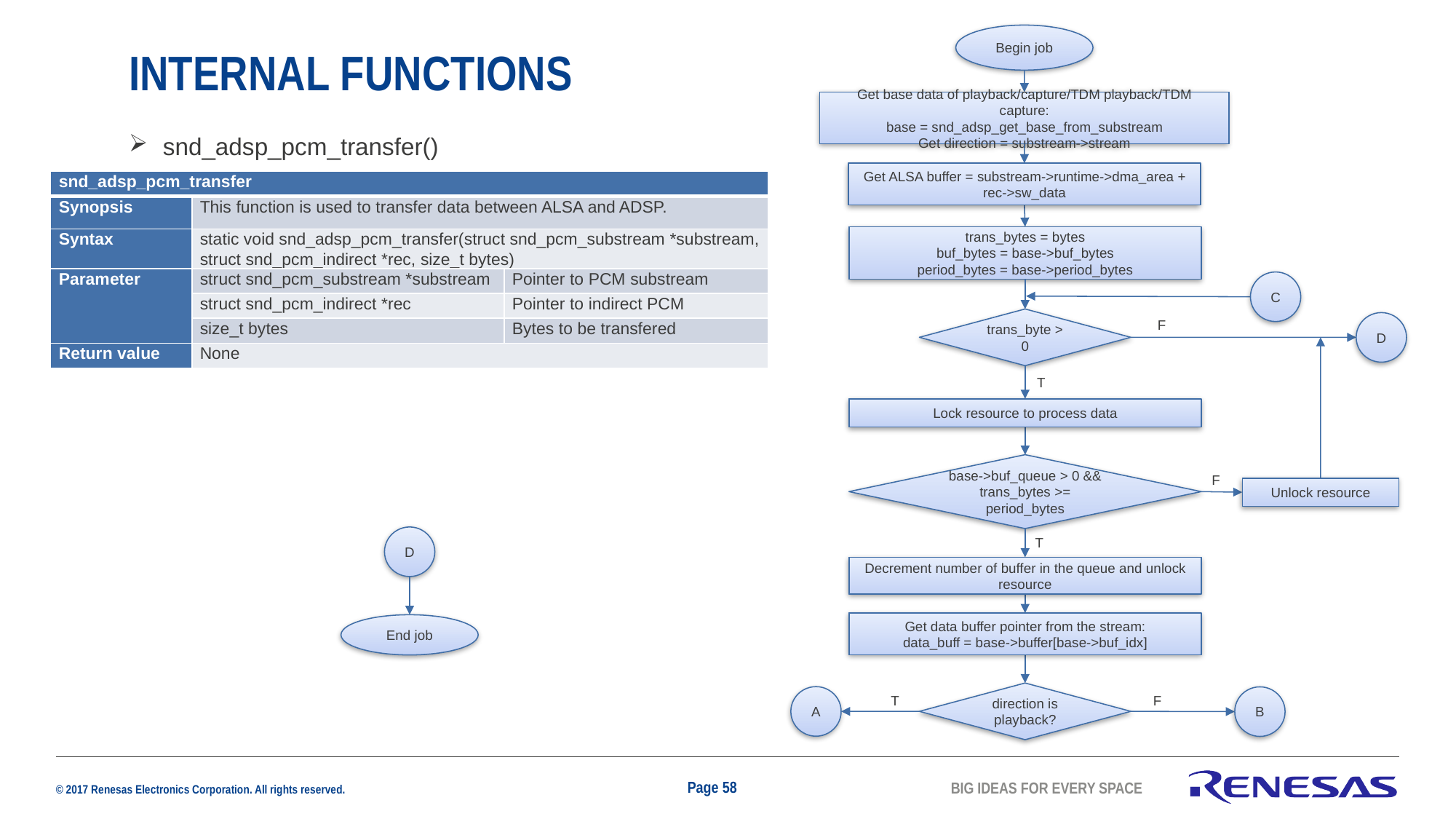

Begin job
# INTERNAL FUNCTIONS
Get base data of playback/capture/TDM playback/TDM capture:
base = snd_adsp_get_base_from_substream
Get direction = substream->stream
snd_adsp_pcm_transfer()
Get ALSA buffer = substream->runtime->dma_area + rec->sw_data
| snd\_adsp\_pcm\_transfer |  |  |
| --- | --- | --- |
| Synopsis | This function is used to transfer data between ALSA and ADSP. |  |
| Syntax | static void snd\_adsp\_pcm\_transfer(struct snd\_pcm\_substream \*substream, struct snd\_pcm\_indirect \*rec, size\_t bytes) |  |
| Parameter | struct snd\_pcm\_substream \*substream | Pointer to PCM substream |
|  | struct snd\_pcm\_indirect \*rec | Pointer to indirect PCM |
|  | size\_t bytes | Bytes to be transfered |
| Return value | None |  |
trans_bytes = bytes
buf_bytes = base->buf_bytes
period_bytes = base->period_bytes
C
trans_byte > 0
F
D
T
Lock resource to process data
base->buf_queue > 0 && trans_bytes >= period_bytes
F
Unlock resource
D
End job
T
Decrement number of buffer in the queue and unlock resource
Get data buffer pointer from the stream:
data_buff = base->buffer[base->buf_idx]
direction is playback?
A
T
F
B
Page 58